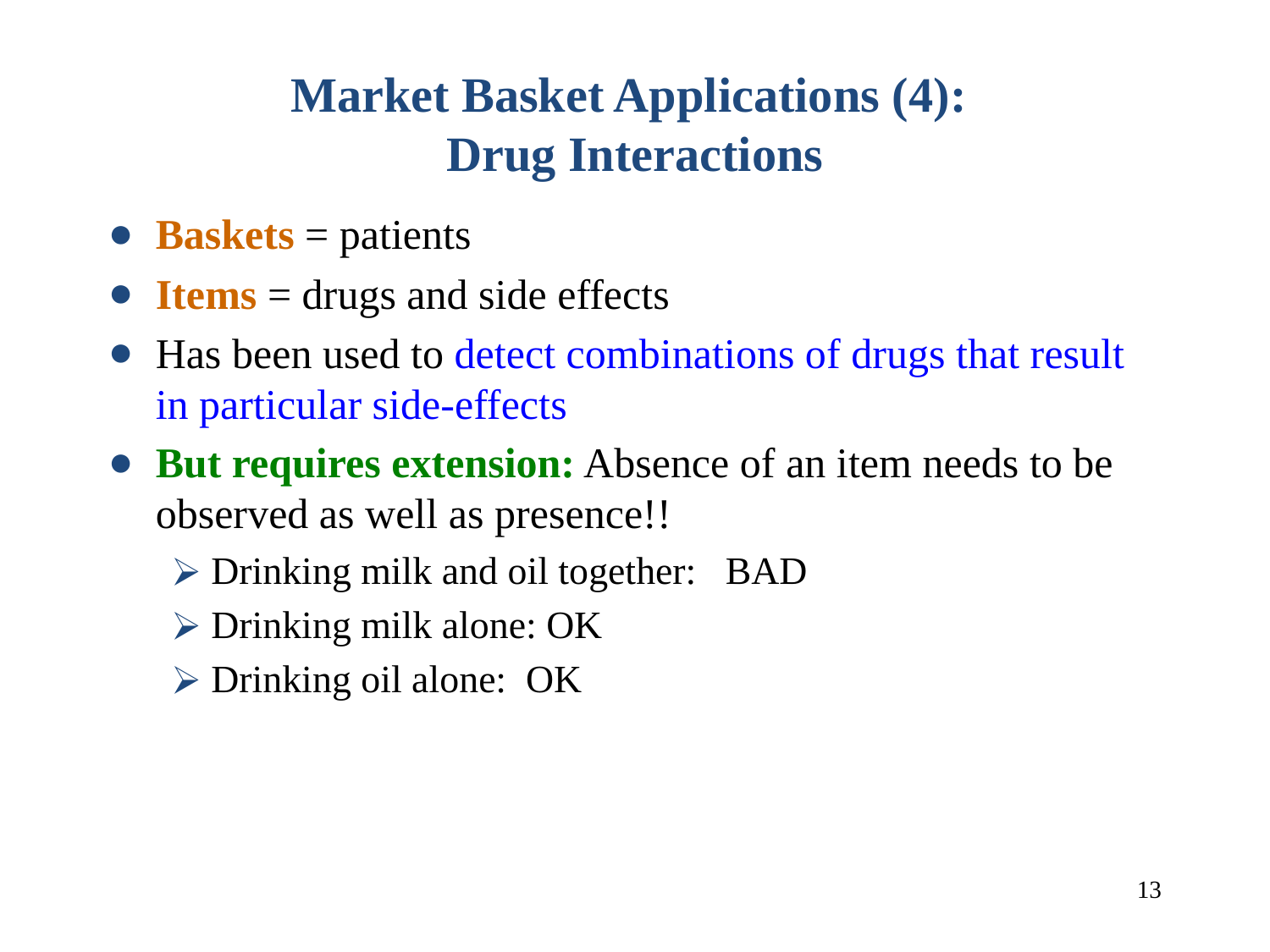

# Market Basket Applications (4): Drug Interactions
Baskets = patients
Items = drugs and side effects
Has been used to detect combinations of drugs that result in particular side-effects
But requires extension: Absence of an item needs to be observed as well as presence!!
Drinking milk and oil together:   BAD
Drinking milk alone: OK
Drinking oil alone:  OK
13